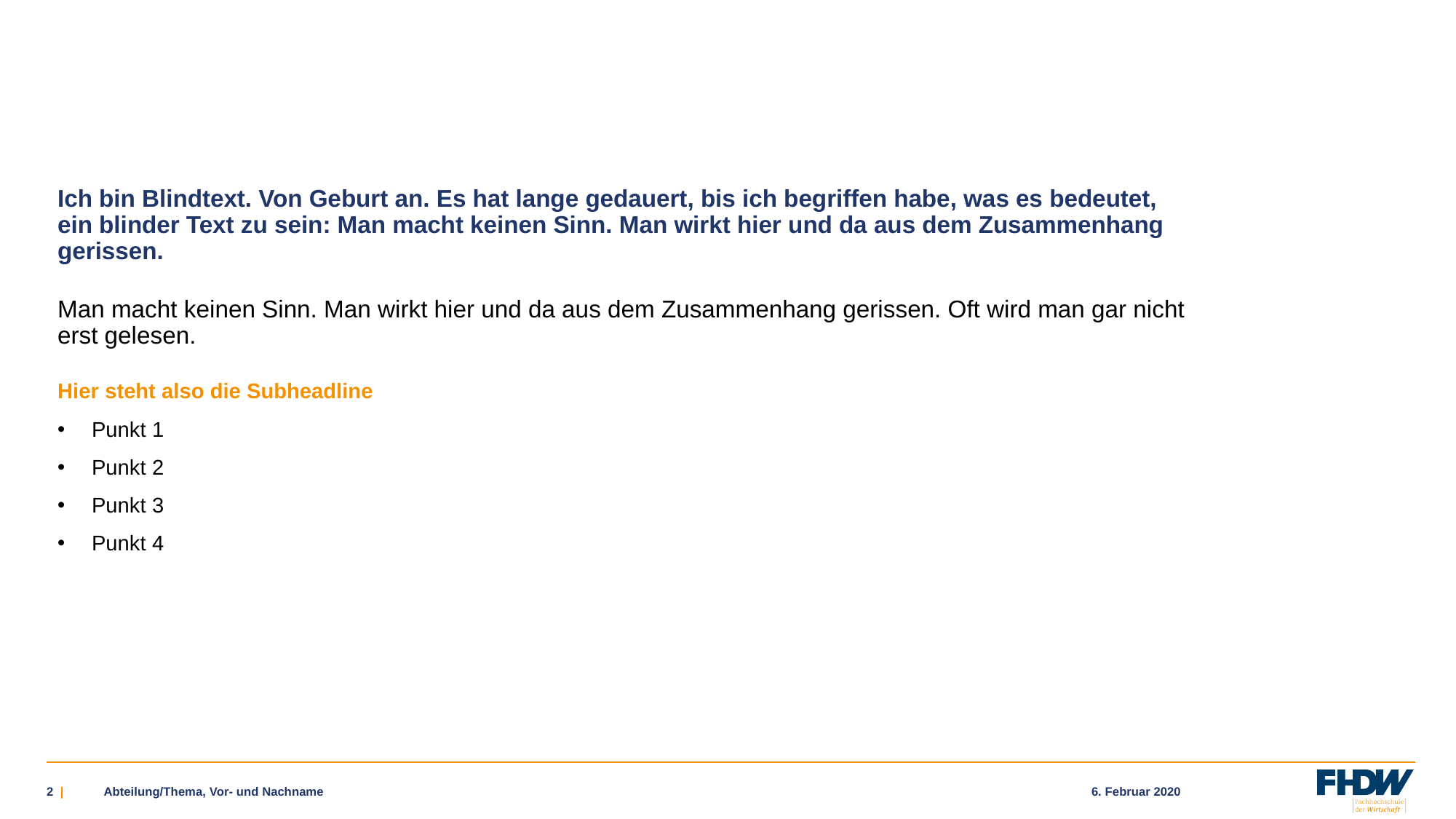

#

Ich bin Blindtext. Von Geburt an. Es hat lange gedauert, bis ich begriffen habe, was es bedeutet, ein blinder Text zu sein: Man macht keinen Sinn. Man wirkt hier und da aus dem Zusammenhang gerissen.
Man macht keinen Sinn. Man wirkt hier und da aus dem Zusammenhang gerissen. Oft wird man gar nicht erst gelesen.
Hier steht also die Subheadline
Punkt 1
Punkt 2
Punkt 3
Punkt 4
2  |
Abteilung/Thema, Vor- und Nachname
6. Februar 2020